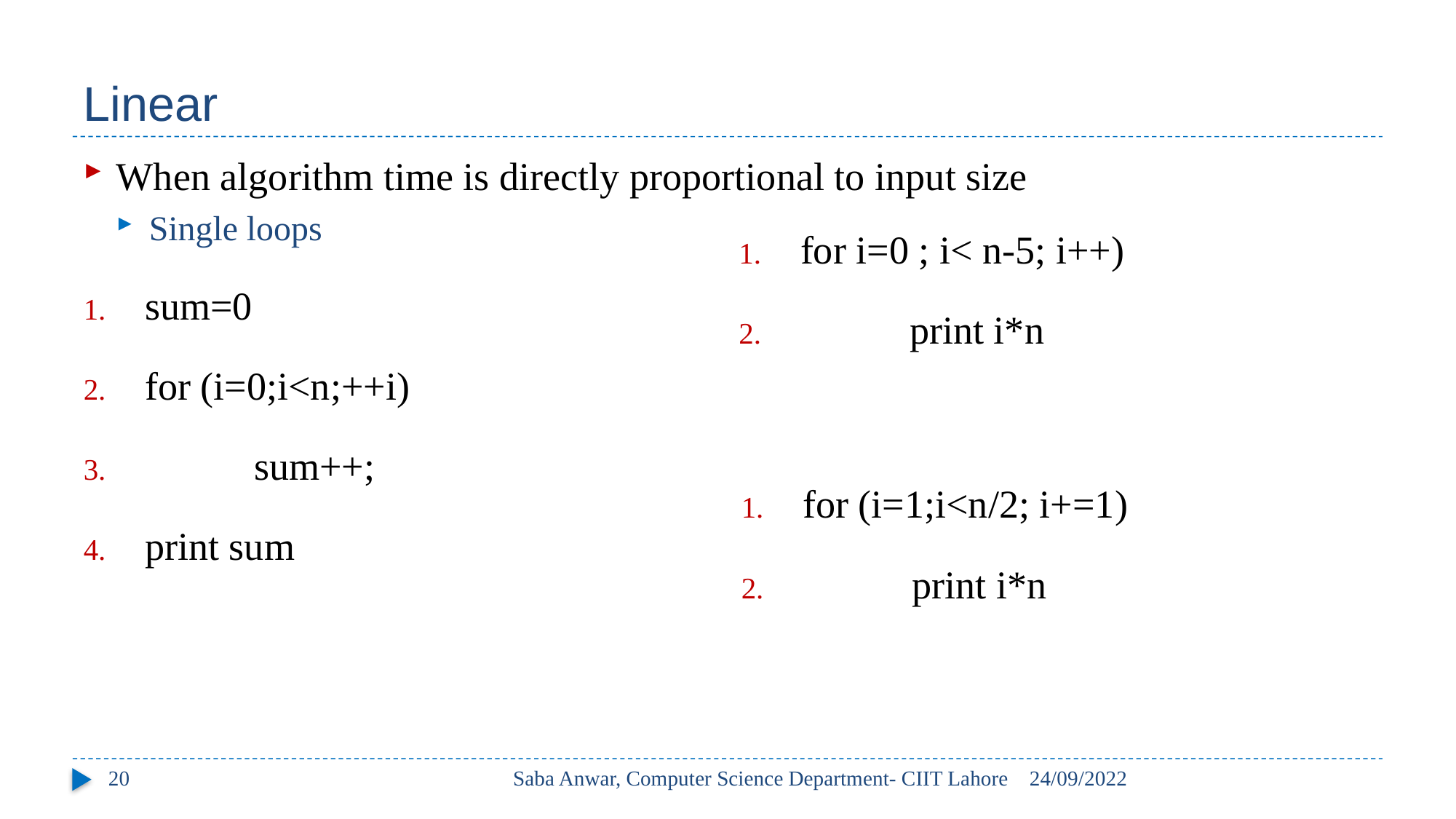

# Linear
When algorithm time is directly proportional to input size
Single loops
sum=0
for (i=0;i<n;++i)
	sum++;
print sum

for i=0 ; i< n-5; i++)
	print i*n
for (i=1;i<n/2; i+=1)
	print i*n
20
Saba Anwar, Computer Science Department- CIIT Lahore
24/09/2022